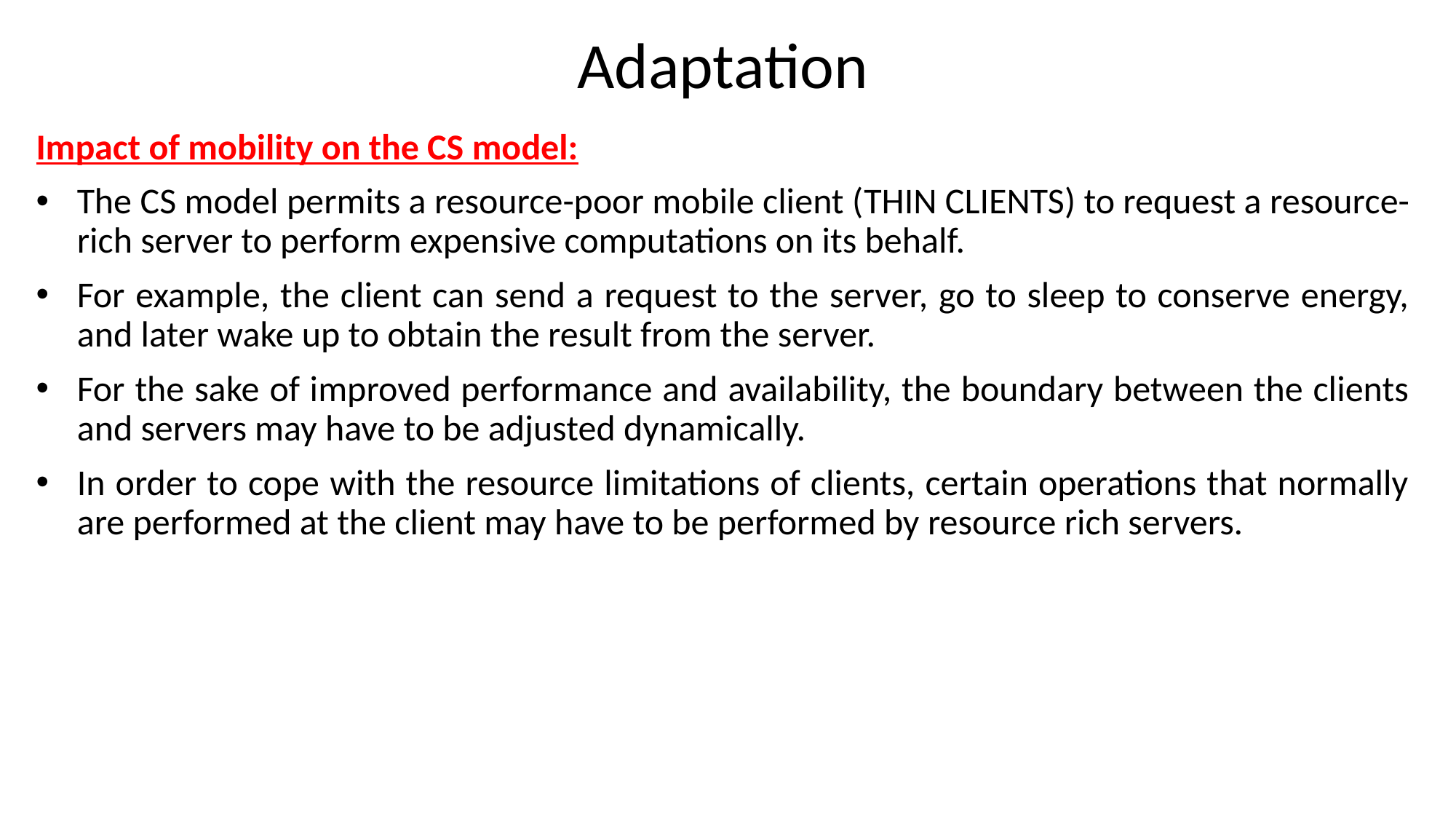

# Adaptation
Impact of mobility on the CS model:
The CS model permits a resource-poor mobile client (THIN CLIENTS) to request a resource-rich server to perform expensive computations on its behalf.
For example, the client can send a request to the server, go to sleep to conserve energy, and later wake up to obtain the result from the server.
For the sake of improved performance and availability, the boundary between the clients and servers may have to be adjusted dynamically.
In order to cope with the resource limitations of clients, certain operations that normally are performed at the client may have to be performed by resource rich servers.